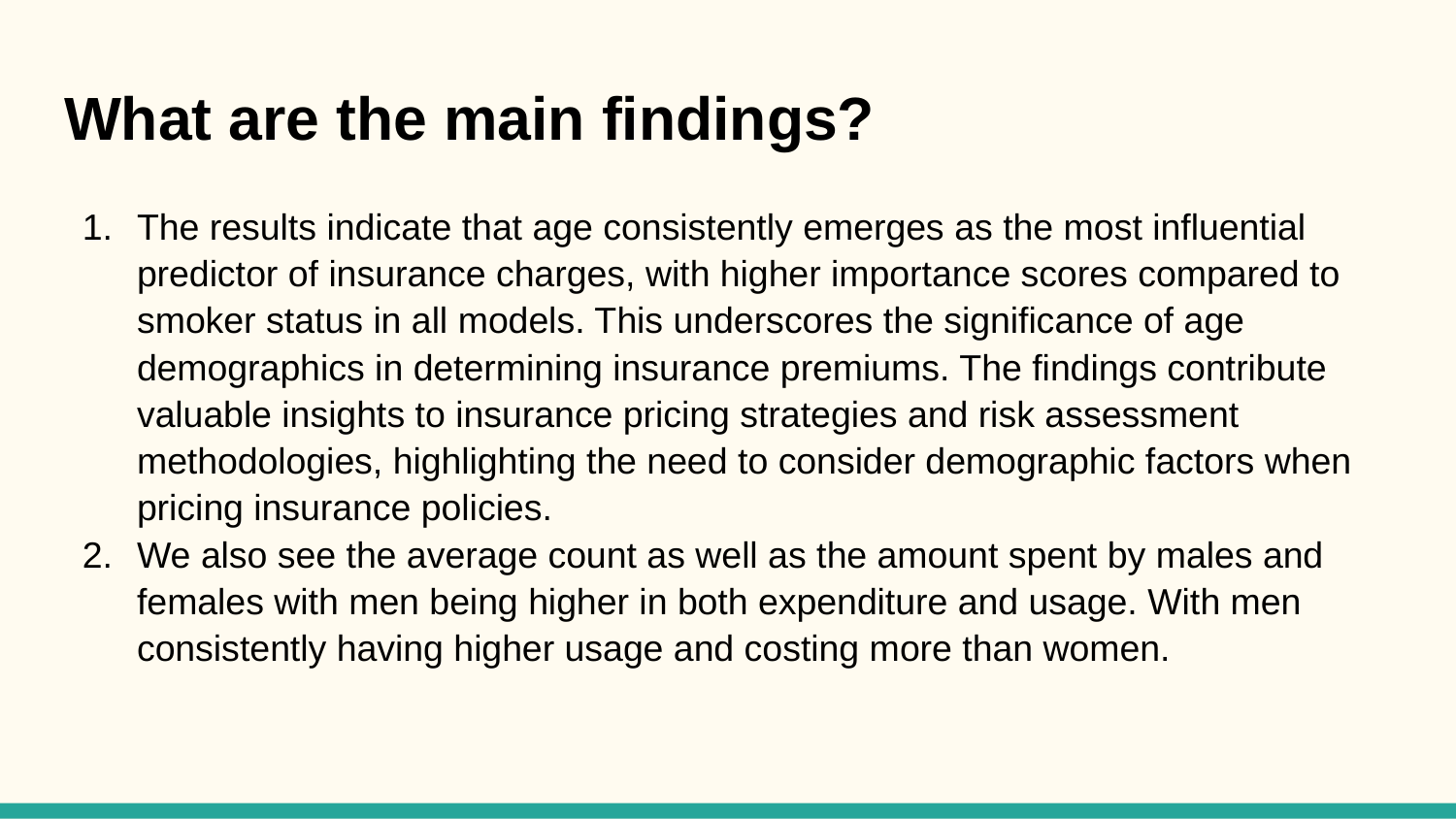

# What are the main findings?
The results indicate that age consistently emerges as the most influential predictor of insurance charges, with higher importance scores compared to smoker status in all models. This underscores the significance of age demographics in determining insurance premiums. The findings contribute valuable insights to insurance pricing strategies and risk assessment methodologies, highlighting the need to consider demographic factors when pricing insurance policies.
We also see the average count as well as the amount spent by males and females with men being higher in both expenditure and usage. With men consistently having higher usage and costing more than women.